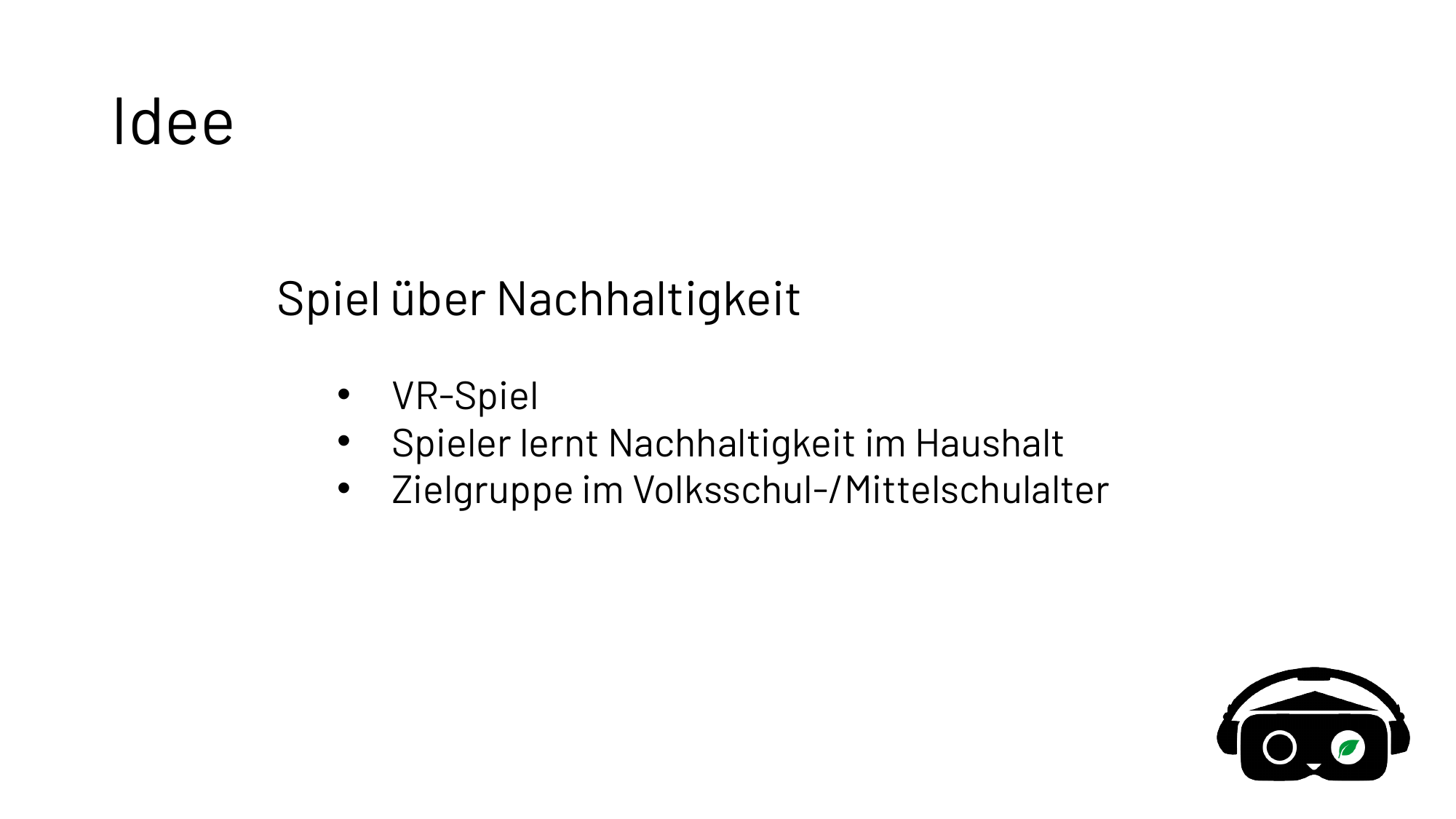

# Idee
Spiel über Nachhaltigkeit
VR-Spiel
Spieler lernt Nachhaltigkeit im Haushalt
Zielgruppe im Volksschul-/Mittelschulalter